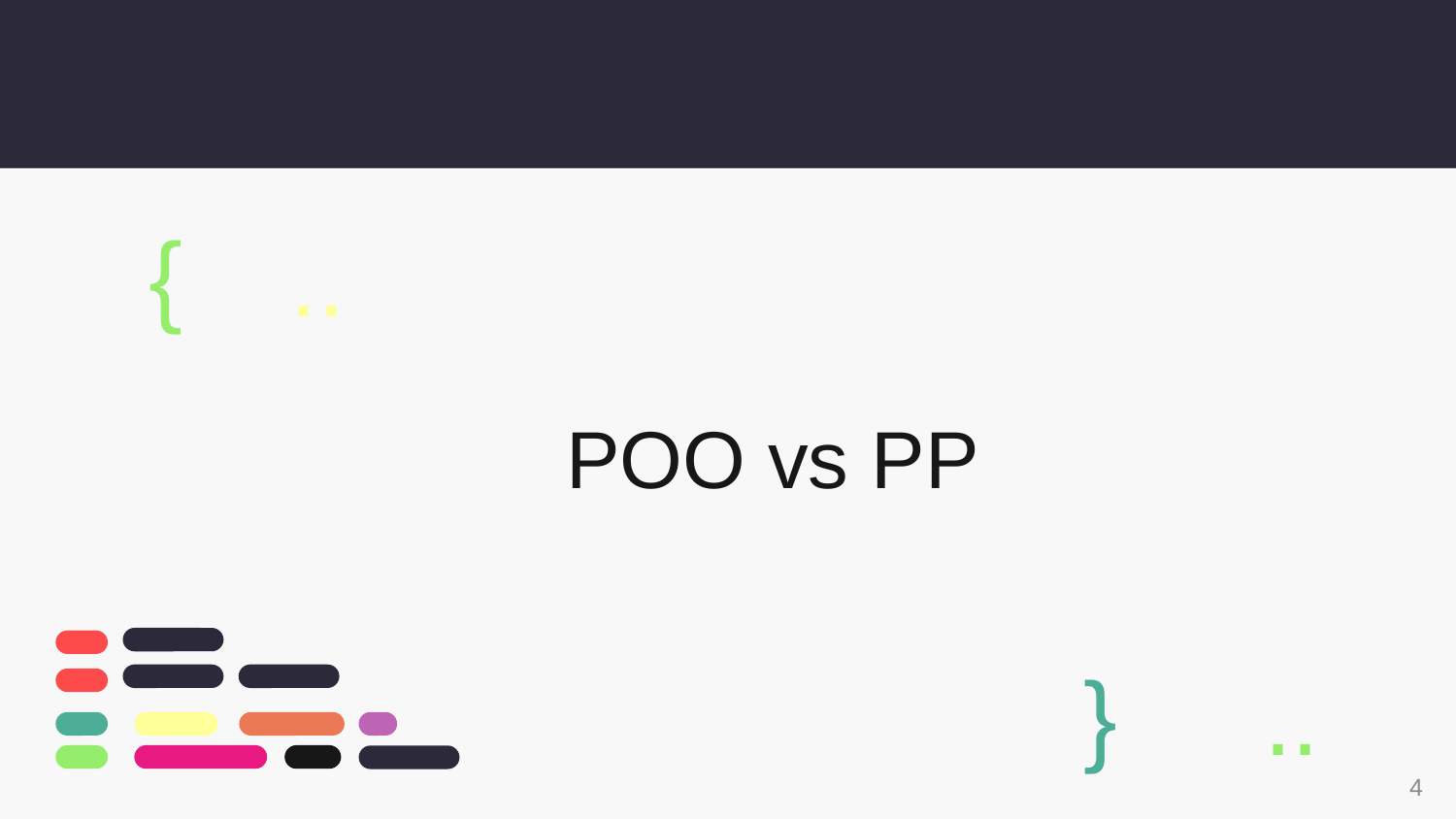

{
..
# POO vs PP

}
..
4